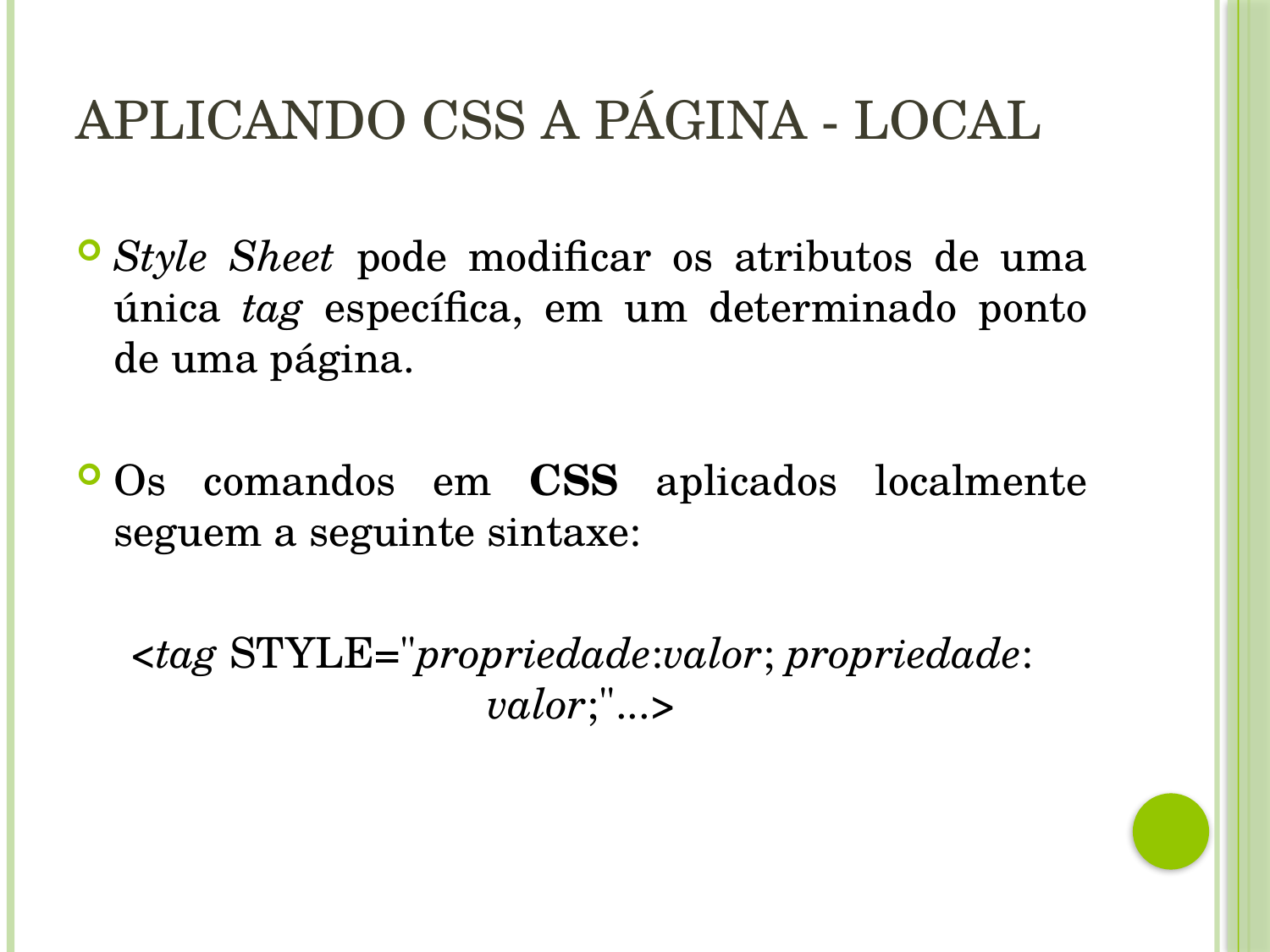

# Aplicando CSS a página - Local
Style Sheet pode modificar os atributos de uma única tag específica, em um determinado ponto de uma página.

Os comandos em CSS aplicados localmente seguem a seguinte sintaxe:

<tag STYLE="propriedade:valor; propriedade: valor;"...>